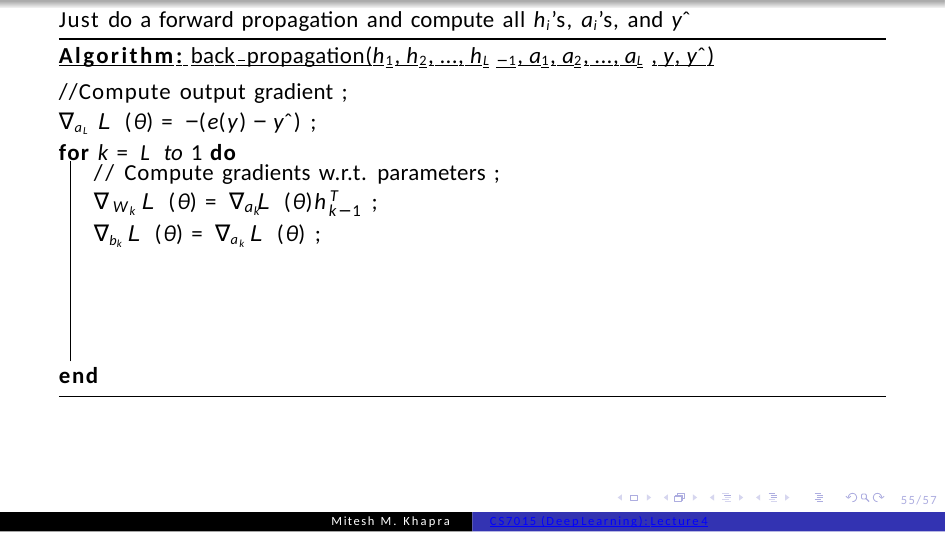

# Just do a forward propagation and compute all hi’s, ai’s, and yˆ
Algorithm: back  propagation(h1, h2, ..., hL−1, a1, a2, ..., aL, y, yˆ)
//Compute output gradient ;
∇aLL (θ) = −(e(y) − yˆ) ;
for k = L to 1 do

// Compute gradients w.r.t. parameters ;
T

∇	L (θ) = ∇  L (θ)h	;
W	a
k−1
k	k
∇bk L (θ) = ∇ak L (θ) ;
end

55/57

Mitesh M. Khapra
CS7015 (Deep Learning): Lecture 4